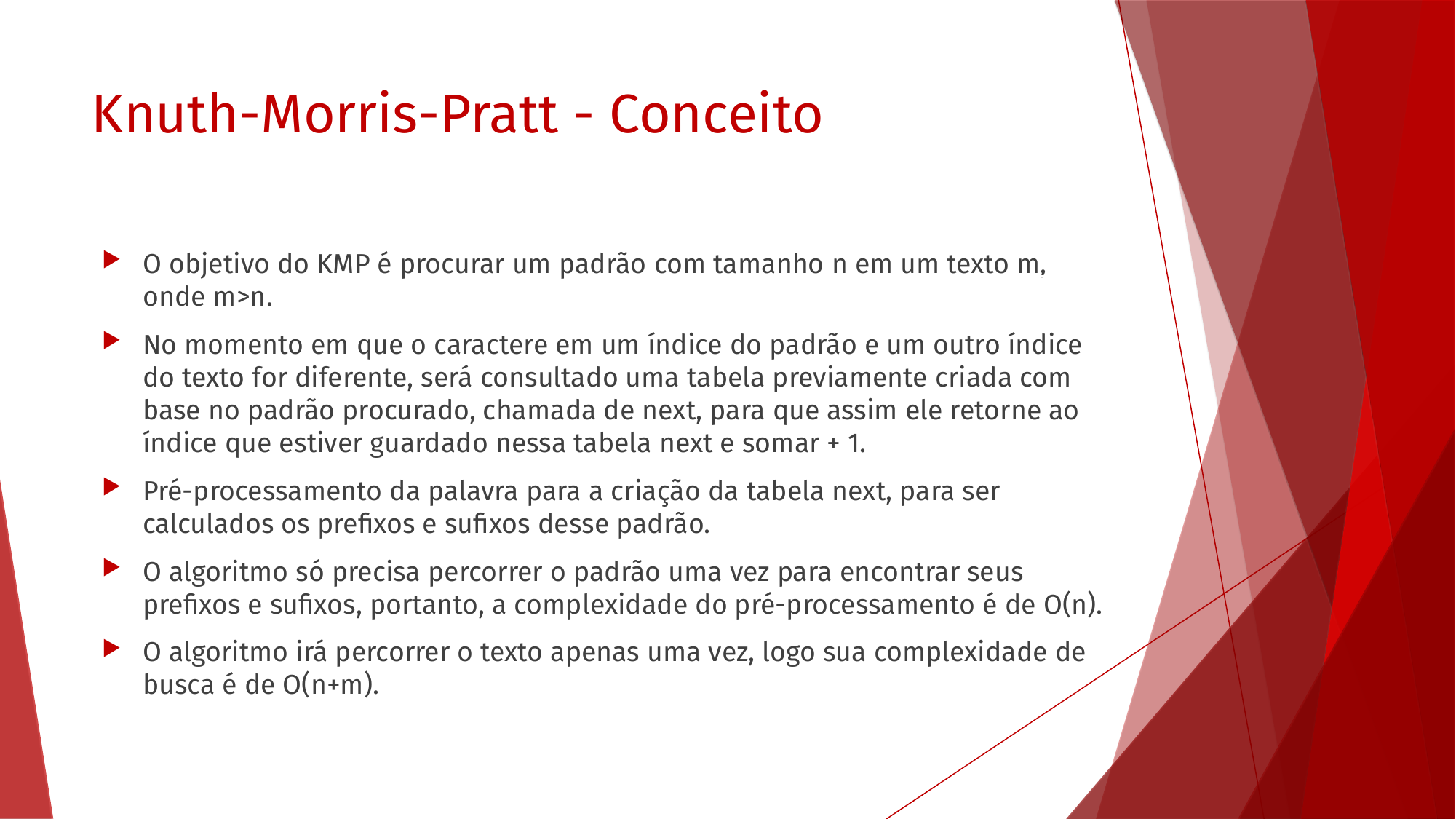

Knuth-Morris-Pratt - Conceito
O objetivo do KMP é procurar um padrão com tamanho n em um texto m, onde m>n.
No momento em que o caractere em um índice do padrão e um outro índice do texto for diferente, será consultado uma tabela previamente criada com base no padrão procurado, chamada de next, para que assim ele retorne ao índice que estiver guardado nessa tabela next e somar + 1.
Pré-processamento da palavra para a criação da tabela next, para ser calculados os prefixos e sufixos desse padrão.
O algoritmo só precisa percorrer o padrão uma vez para encontrar seus prefixos e sufixos, portanto, a complexidade do pré-processamento é de O(n).
O algoritmo irá percorrer o texto apenas uma vez, logo sua complexidade de busca é de O(n+m).